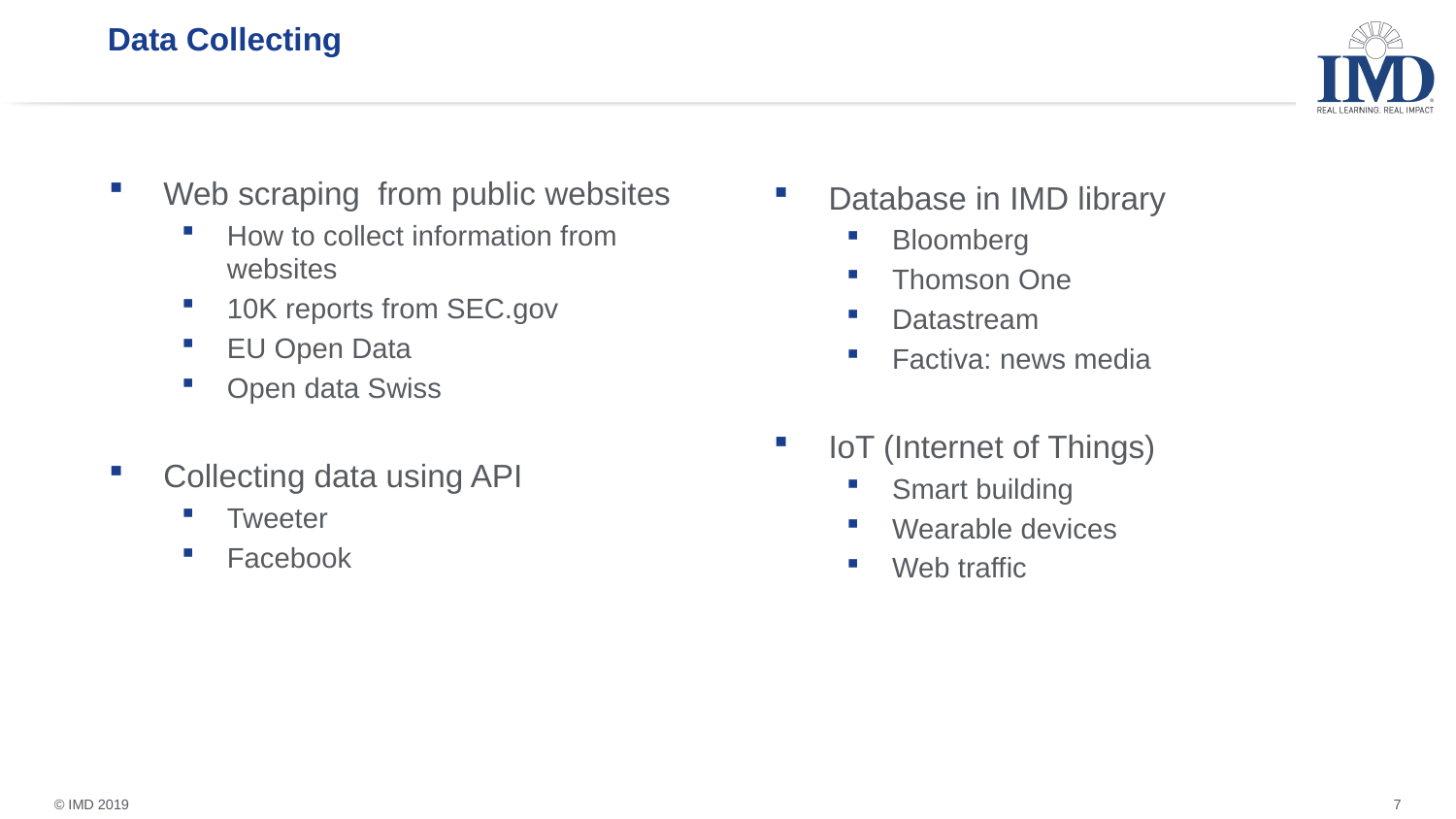

# Data Collecting
Web scraping  from public websites
How to collect information from websites
10K reports from SEC.gov
EU Open Data
Open data Swiss

Collecting data using API
Tweeter
Facebook

Database in IMD library
Bloomberg
Thomson One
Datastream
Factiva: news media

IoT (Internet of Things)
Smart building
Wearable devices
Web traffic
7